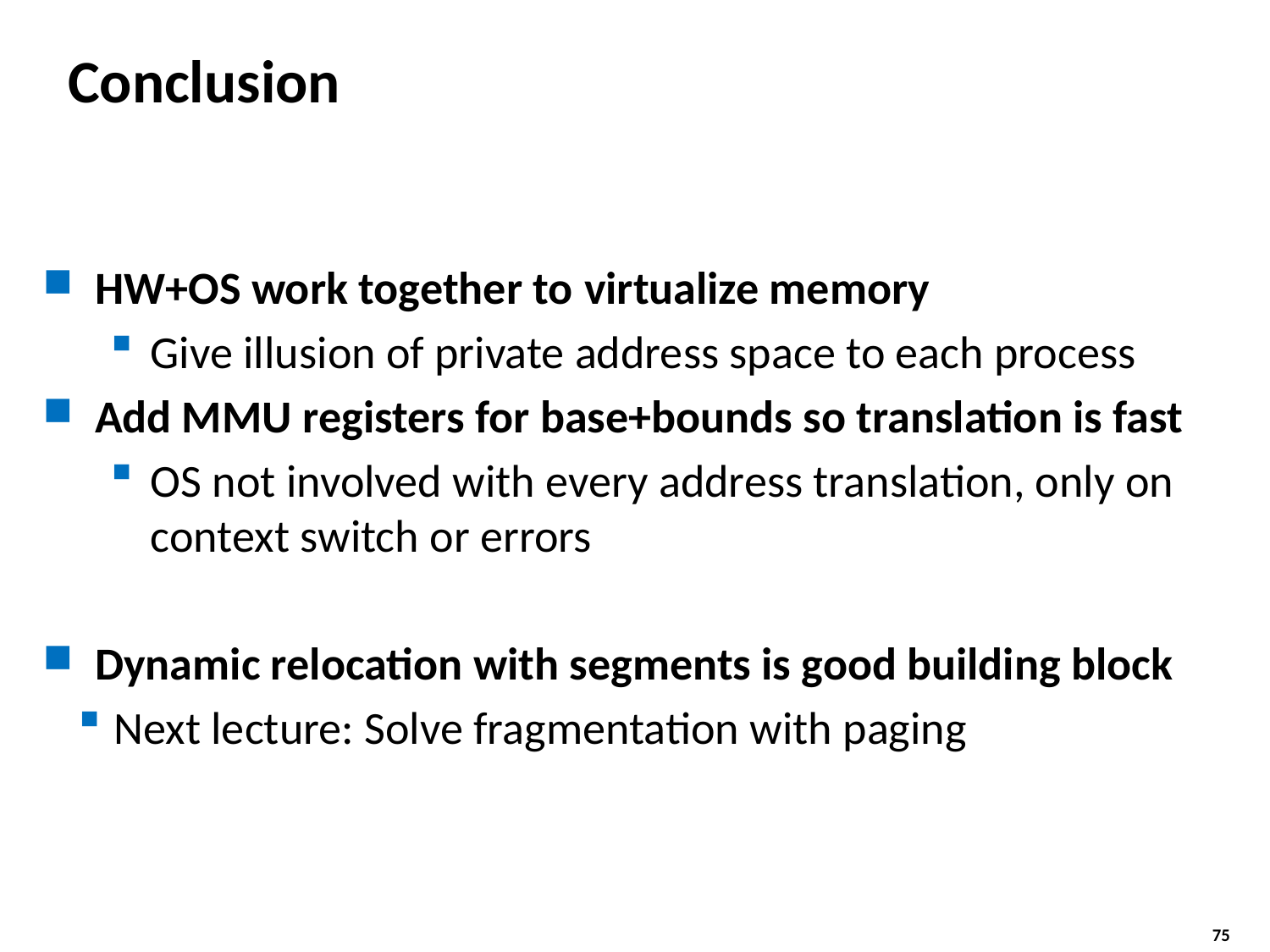

# Conclusion
HW+OS work together to virtualize memory
Give illusion of private address space to each process
Add MMU registers for base+bounds so translation is fast
OS not involved with every address translation, only on context switch or errors

Dynamic relocation with segments is good building block
Next lecture: Solve fragmentation with paging